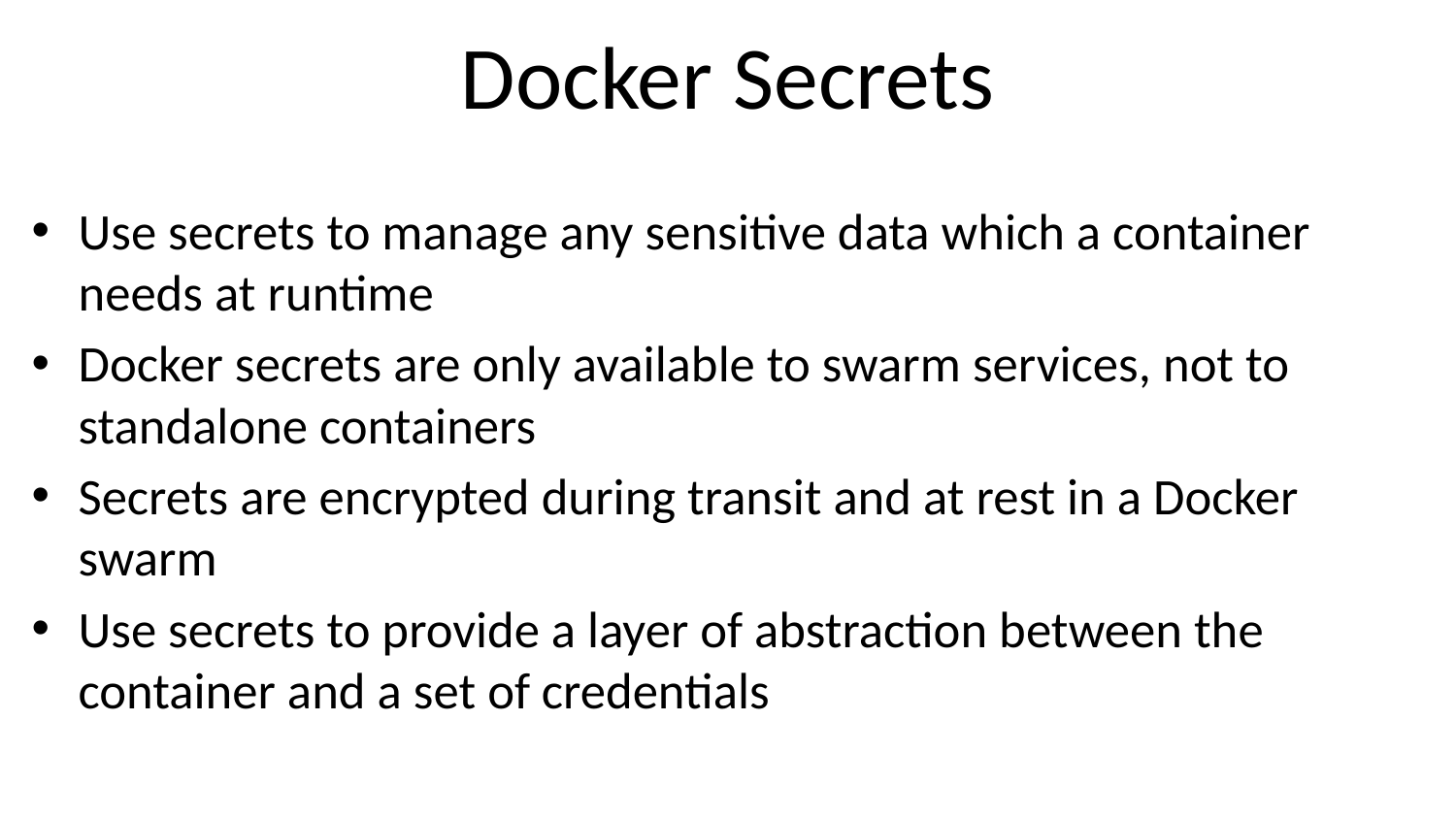

# Docker Secrets

Use secrets to manage any sensitive data which a container needs at runtime
Docker secrets are only available to swarm services, not to standalone containers
Secrets are encrypted during transit and at rest in a Docker swarm
Use secrets to provide a layer of abstraction between the container and a set of credentials